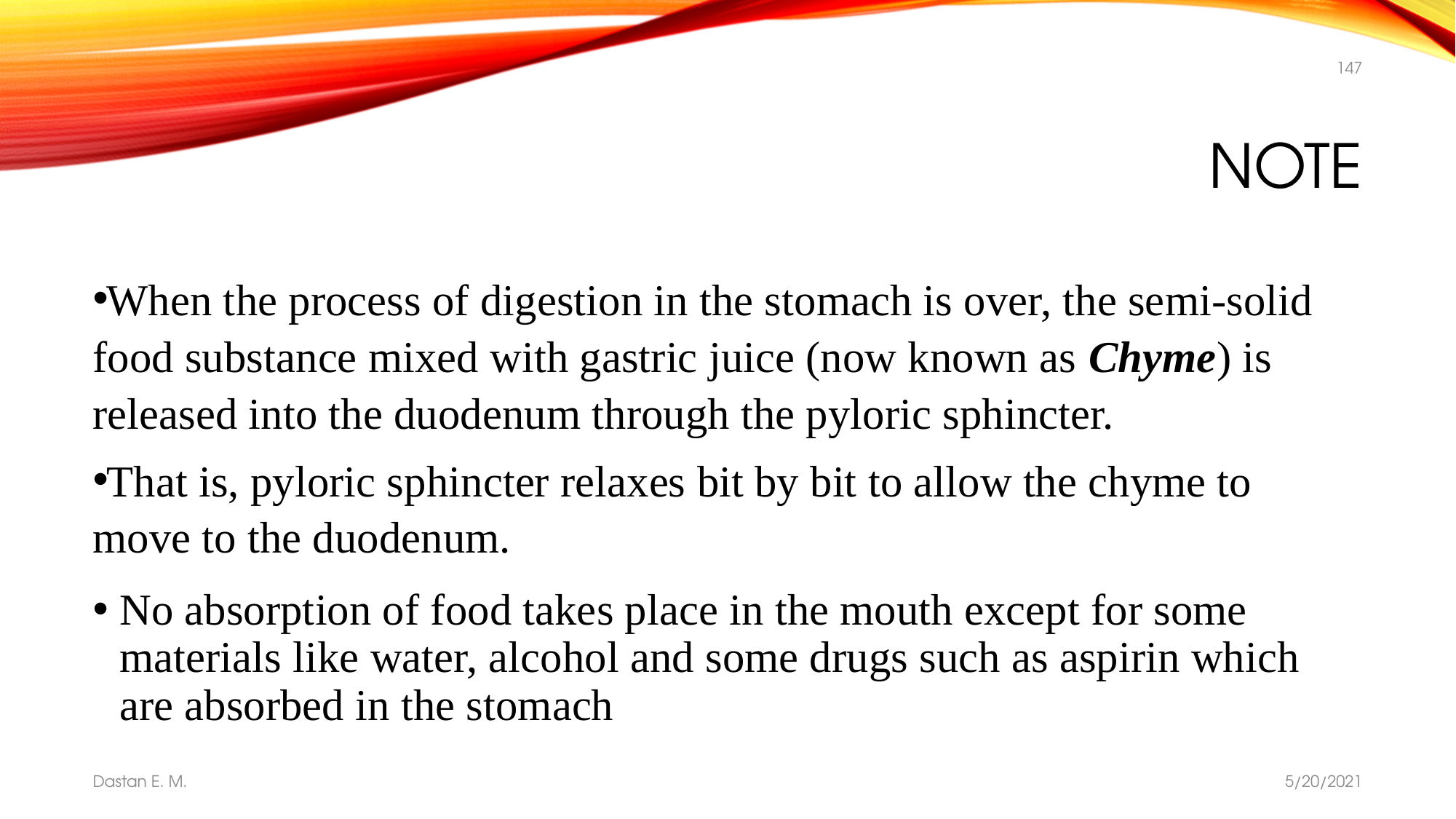

147
# Note
When the process of digestion in the stomach is over, the semi-solid food substance mixed with gastric juice (now known as Chyme) is released into the duodenum through the pyloric sphincter.
That is, pyloric sphincter relaxes bit by bit to allow the chyme to move to the duodenum.
No absorption of food takes place in the mouth except for some materials like water, alcohol and some drugs such as aspirin which are absorbed in the stomach
Dastan E. M.
5/20/2021